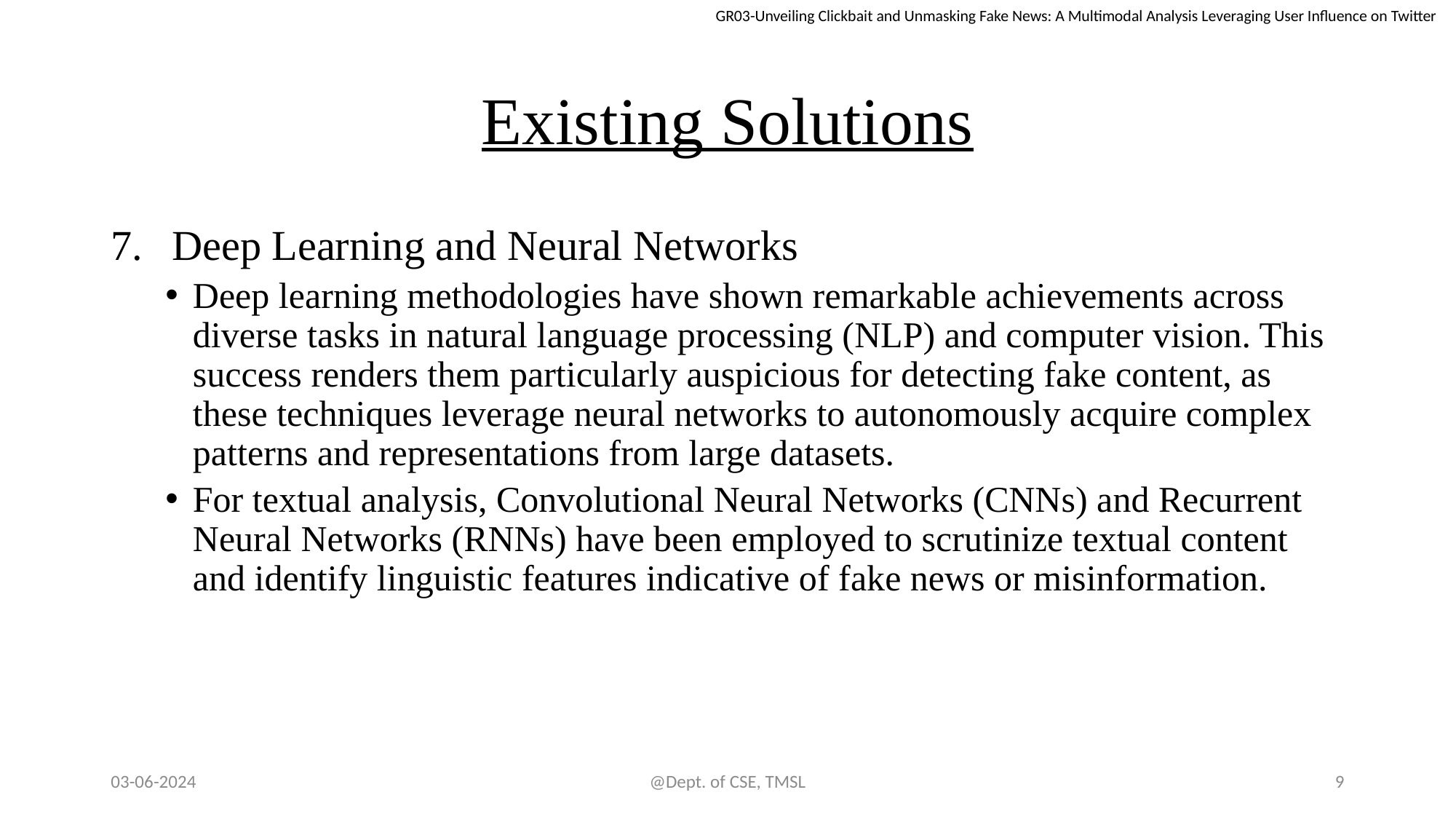

GR03-Unveiling Clickbait and Unmasking Fake News: A Multimodal Analysis Leveraging User Influence on Twitter
# Existing Solutions
Deep Learning and Neural Networks
Deep learning methodologies have shown remarkable achievements across diverse tasks in natural language processing (NLP) and computer vision. This success renders them particularly auspicious for detecting fake content, as these techniques leverage neural networks to autonomously acquire complex patterns and representations from large datasets.
For textual analysis, Convolutional Neural Networks (CNNs) and Recurrent Neural Networks (RNNs) have been employed to scrutinize textual content and identify linguistic features indicative of fake news or misinformation.
03-06-2024
@Dept. of CSE, TMSL
9